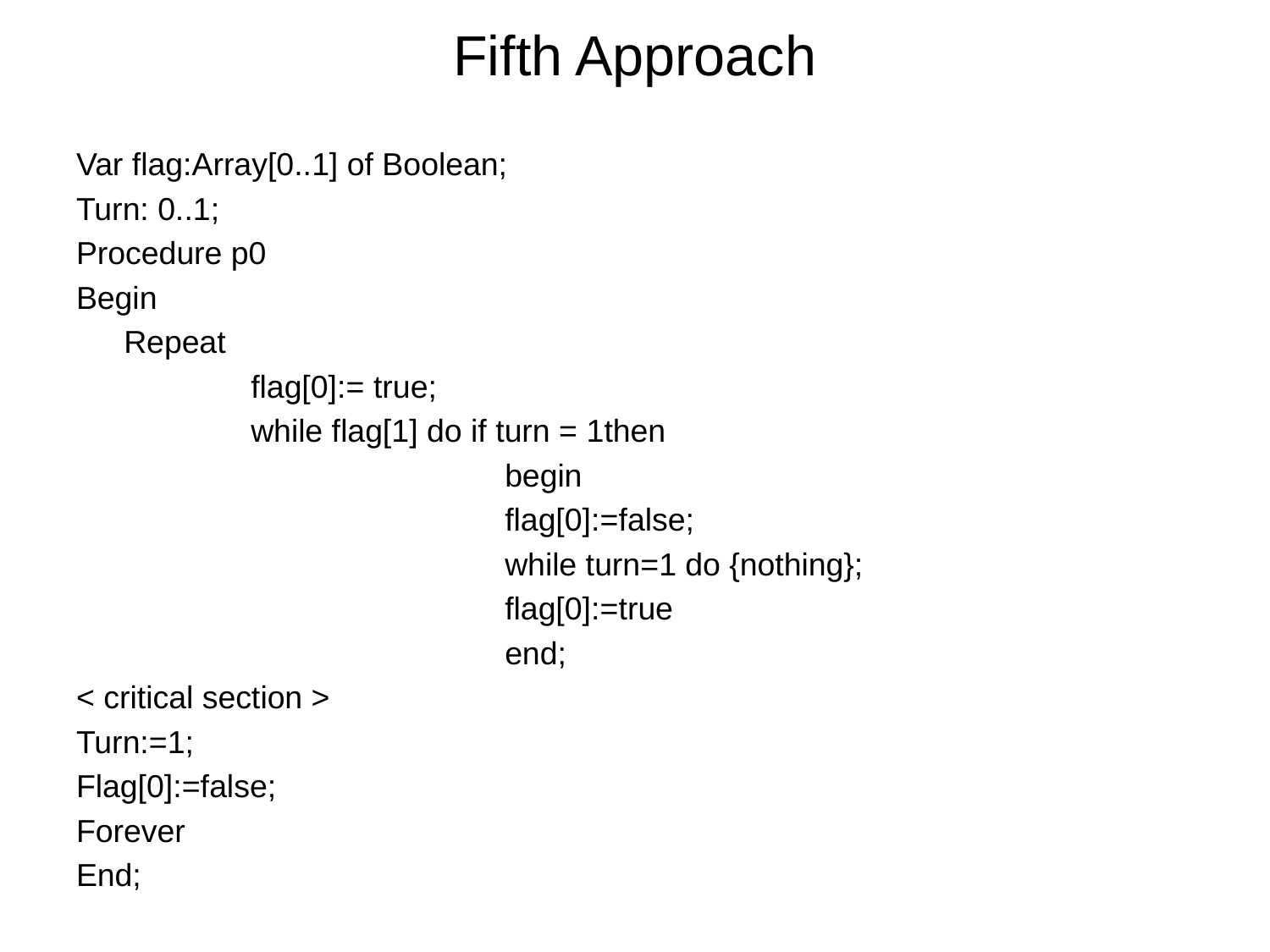

# Fifth Approach
Var flag:Array[0..1] of Boolean;
Turn: 0..1;
Procedure p0
Begin
	Repeat
		flag[0]:= true;
		while flag[1] do if turn = 1then
				begin
				flag[0]:=false;
				while turn=1 do {nothing};
				flag[0]:=true
				end;
< critical section >
Turn:=1;
Flag[0]:=false;
Forever
End;